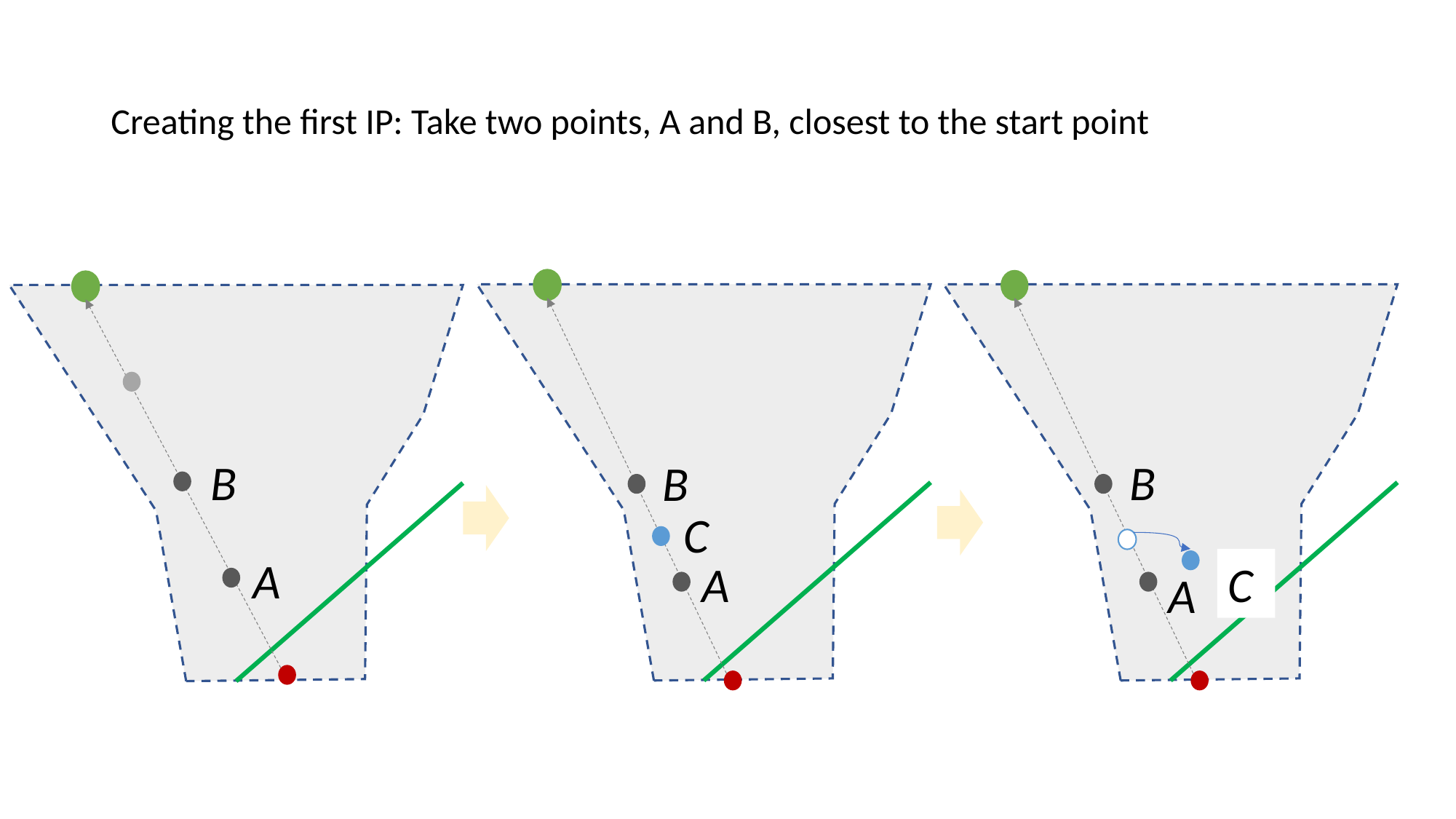

# Creating the first IP: Take two points, A and B, closest to the start point

B

C

A

B

C

A

B

A